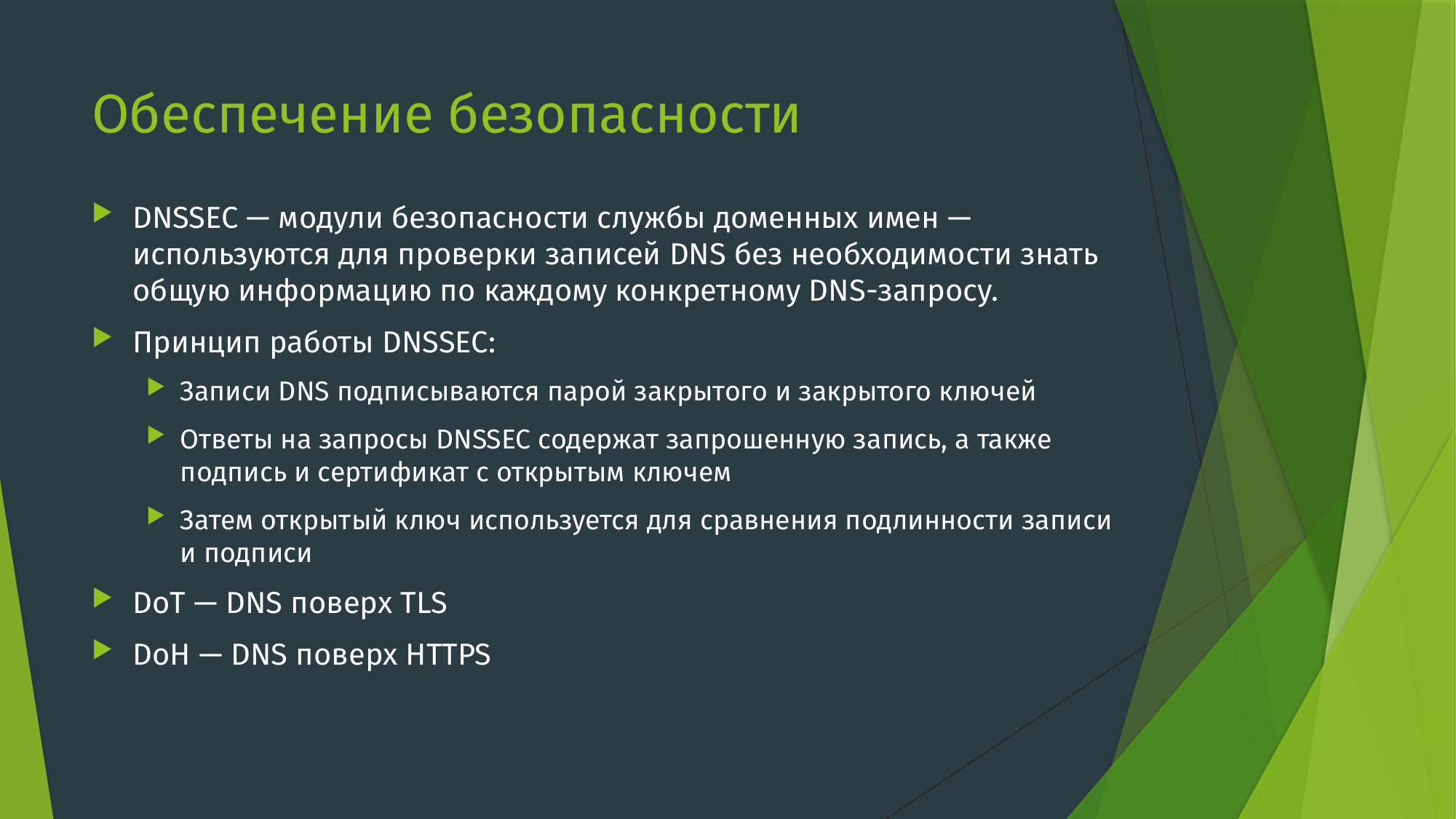

# Обеспечение безопасности
DNSSEC — модули безопасности службы доменных имен — используются для проверки записей DNS без необходимости знать общую информацию по каждому конкретному DNS-запросу.
Принцип работы DNSSEC:
Записи DNS подписываются парой закрытого и закрытого ключей
Ответы на запросы DNSSEC содержат запрошенную запись, а также подпись и сертификат с открытым ключем
Затем открытый ключ используется для сравнения подлинности записи и подписи
DoT — DNS поверх TLS
DoH — DNS поверх HTTPS